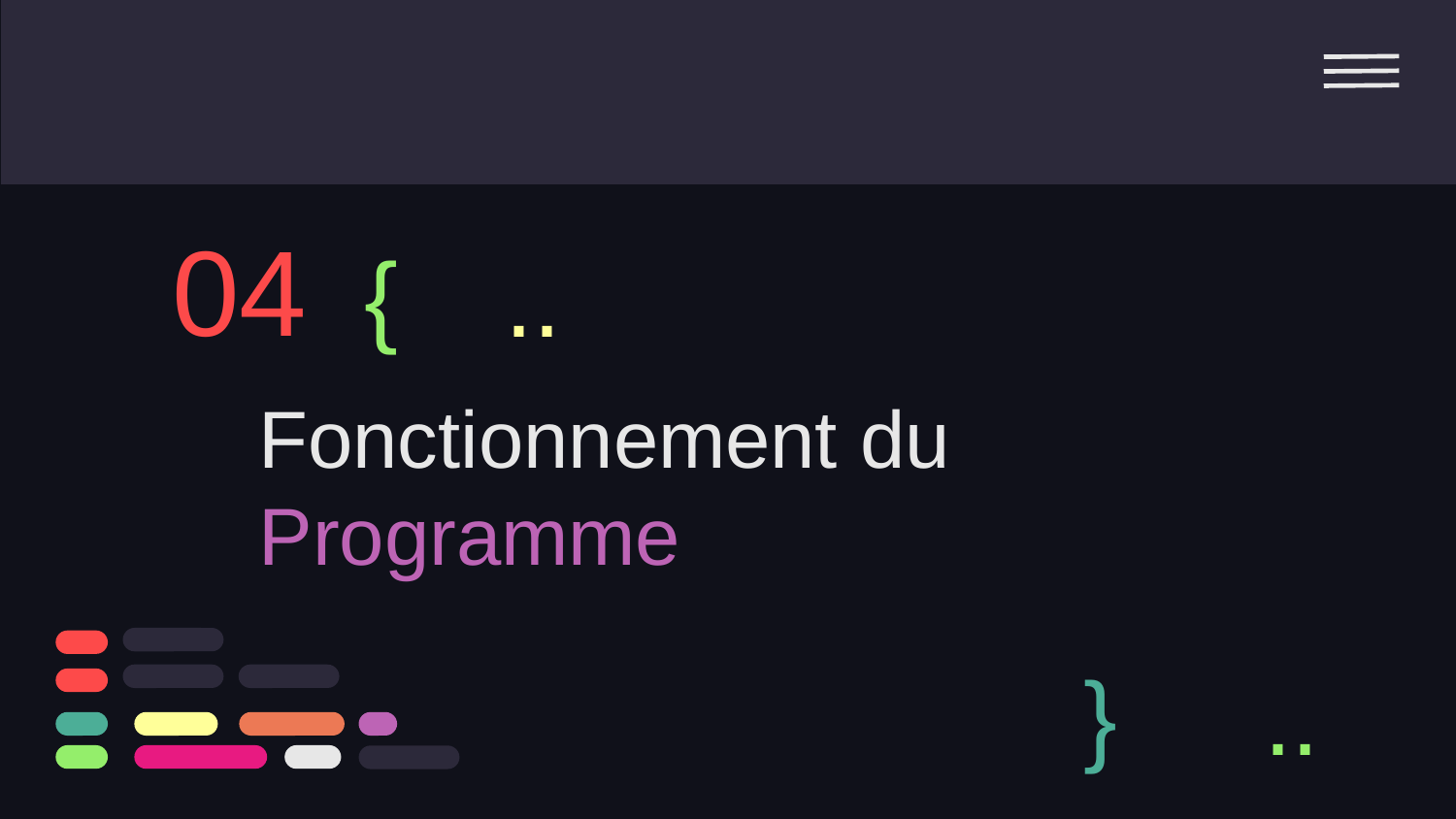

04
{
..
# Fonctionnement du  Programme

}
..